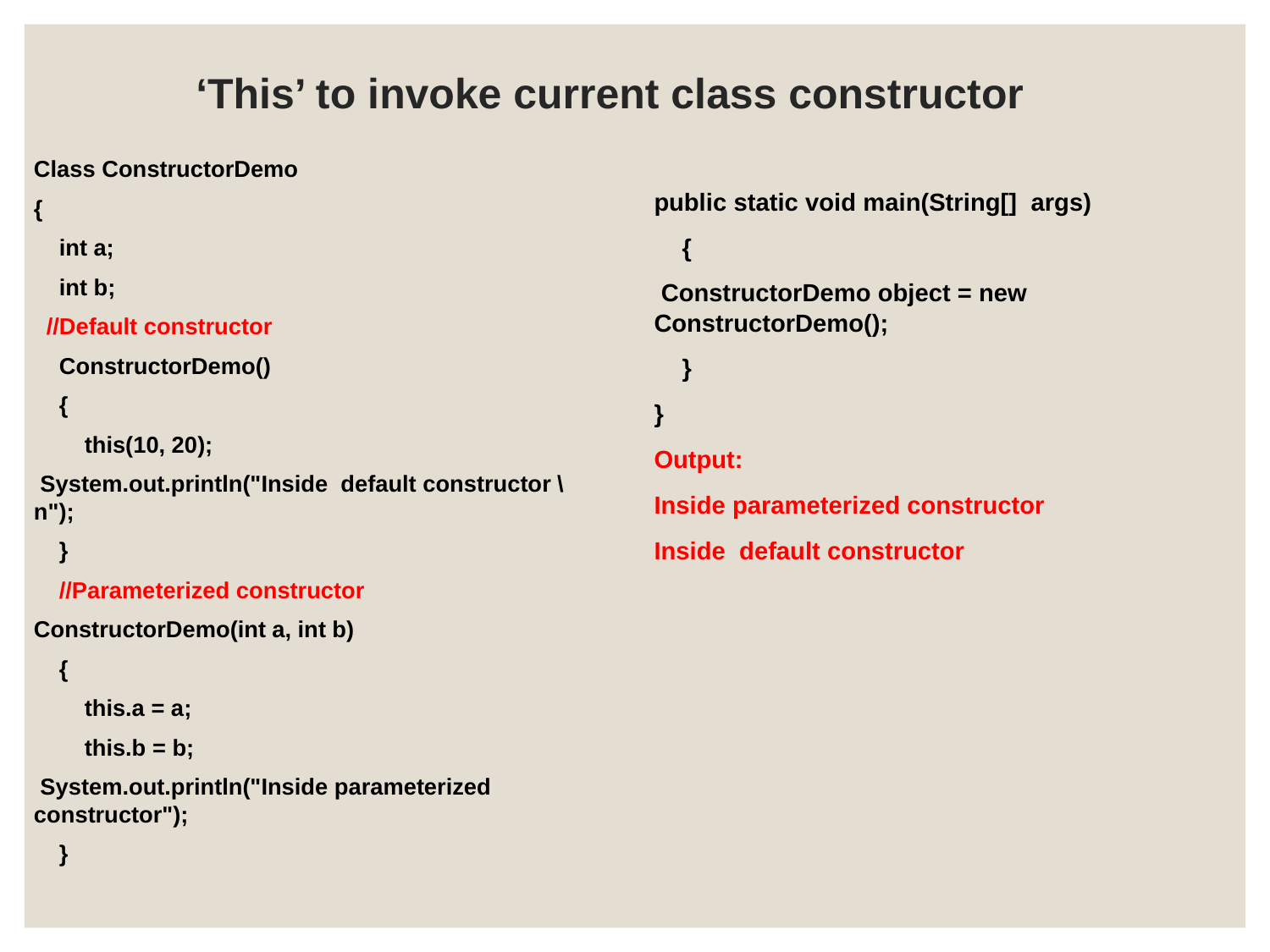

# ‘This’ to invoke current class constructor
Class ConstructorDemo
{
    int a;
    int b;
  //Default constructor
    ConstructorDemo()
    {
        this(10, 20);
 System.out.println("Inside  default constructor \n");
    }
    //Parameterized constructor
ConstructorDemo(int a, int b)
    {
        this.a = a;
        this.b = b;
 System.out.println("Inside parameterized constructor");
    }

public static void main(String[]  args)
    {
 ConstructorDemo object = new ConstructorDemo();
    }
}
Output:
Inside parameterized constructor
Inside  default constructor